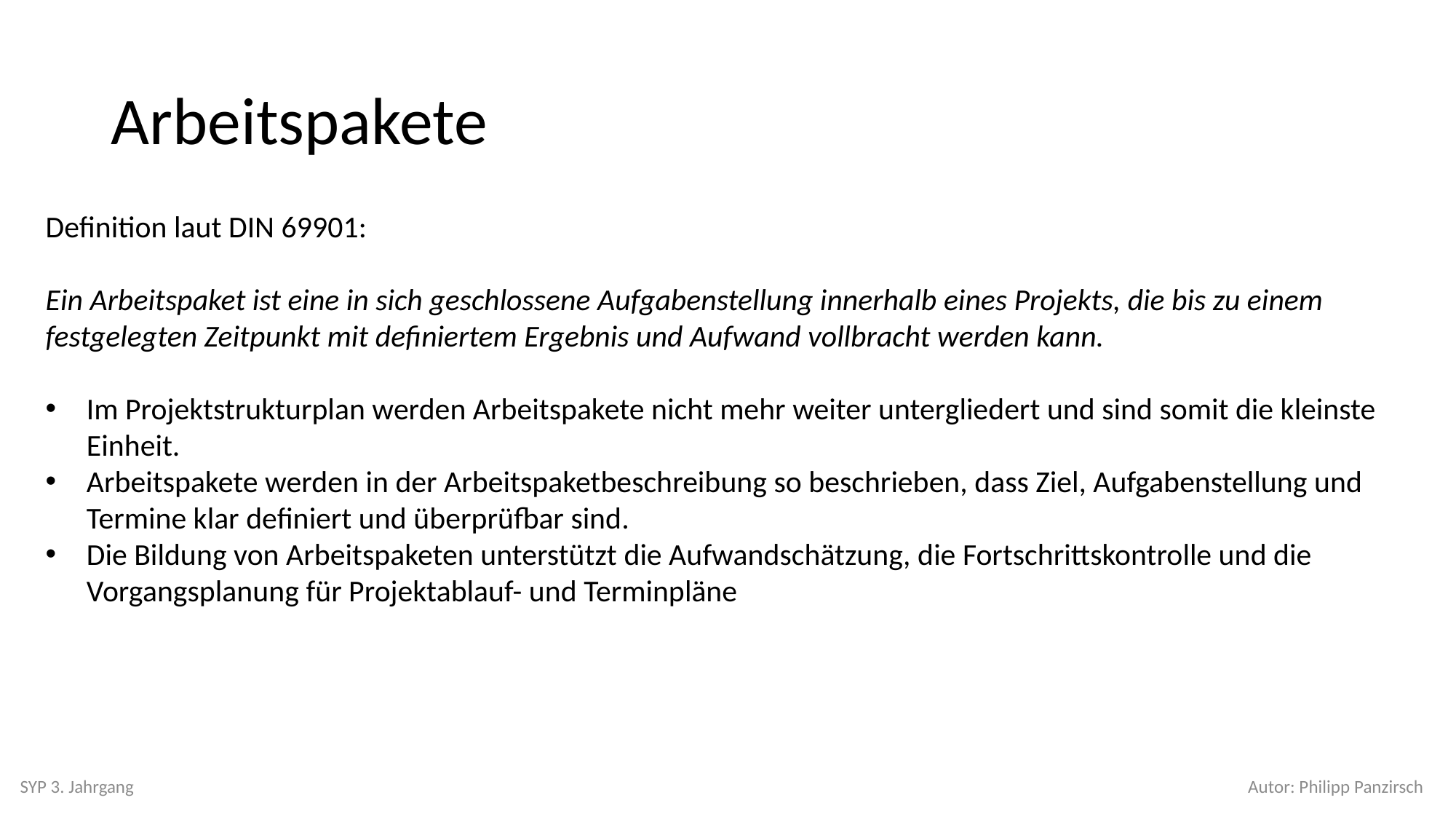

# Arbeitspakete
Definition laut DIN 69901:

Ein Arbeitspaket ist eine in sich geschlossene Aufgabenstellung innerhalb eines Projekts, die bis zu einem festgelegten Zeitpunkt mit definiertem Ergebnis und Aufwand vollbracht werden kann.

Im Projektstrukturplan werden Arbeitspakete nicht mehr weiter untergliedert und sind somit die kleinste Einheit.
Arbeitspakete werden in der Arbeitspaketbeschreibung so beschrieben, dass Ziel, Aufgabenstellung und Termine klar definiert und überprüfbar sind.
Die Bildung von Arbeitspaketen unterstützt die Aufwandschätzung, die Fortschrittskontrolle und die Vorgangsplanung für Projektablauf- und Terminpläne
SYP 3. Jahrgang
Autor: Philipp Panzirsch